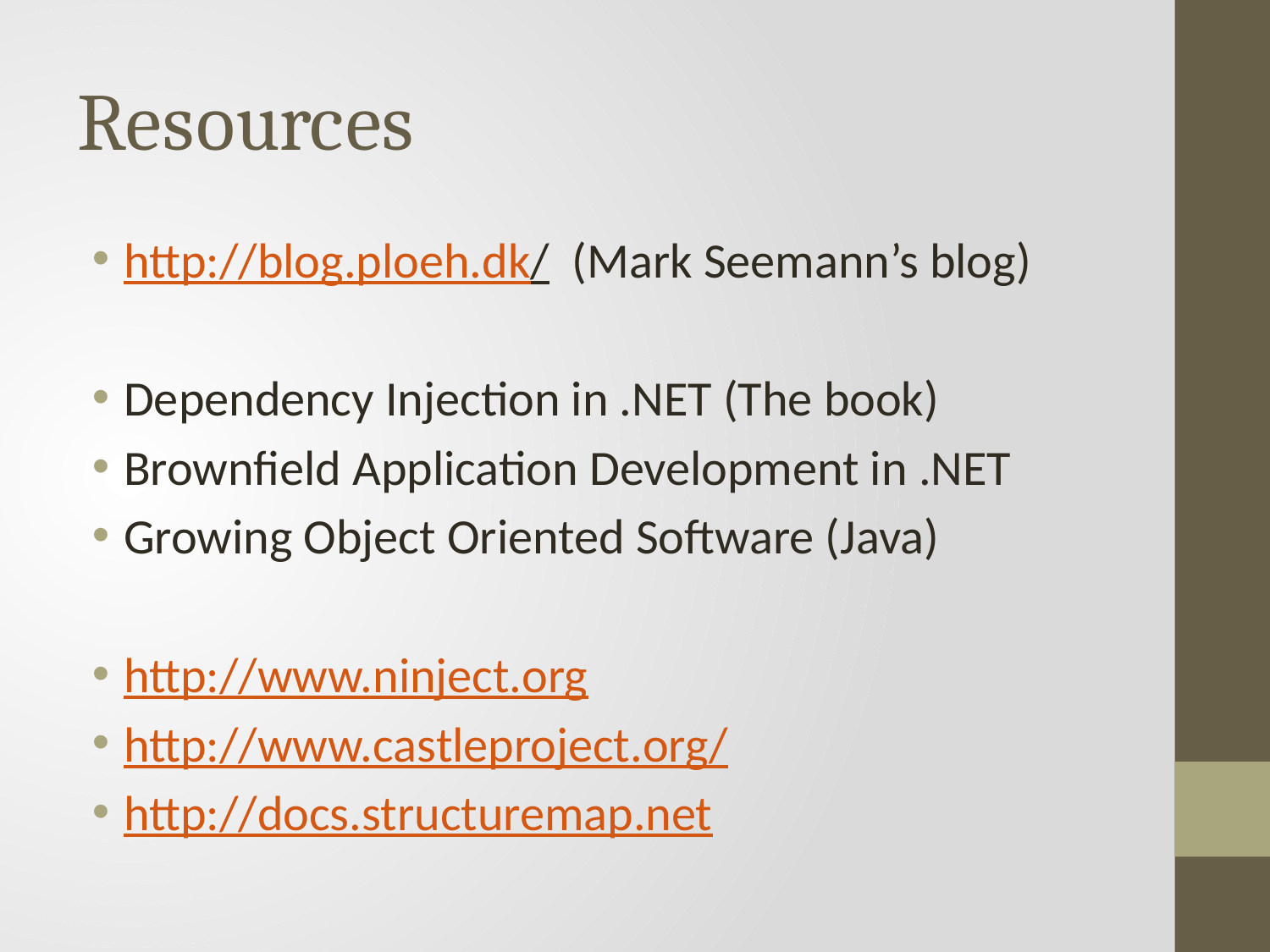

# Resources
http://blog.ploeh.dk/  (Mark Seemann’s blog)

Dependency Injection in .NET (The book)
Brownfield Application Development in .NET
Growing Object Oriented Software (Java)

http://www.ninject.org
http://www.castleproject.org/
http://docs.structuremap.net